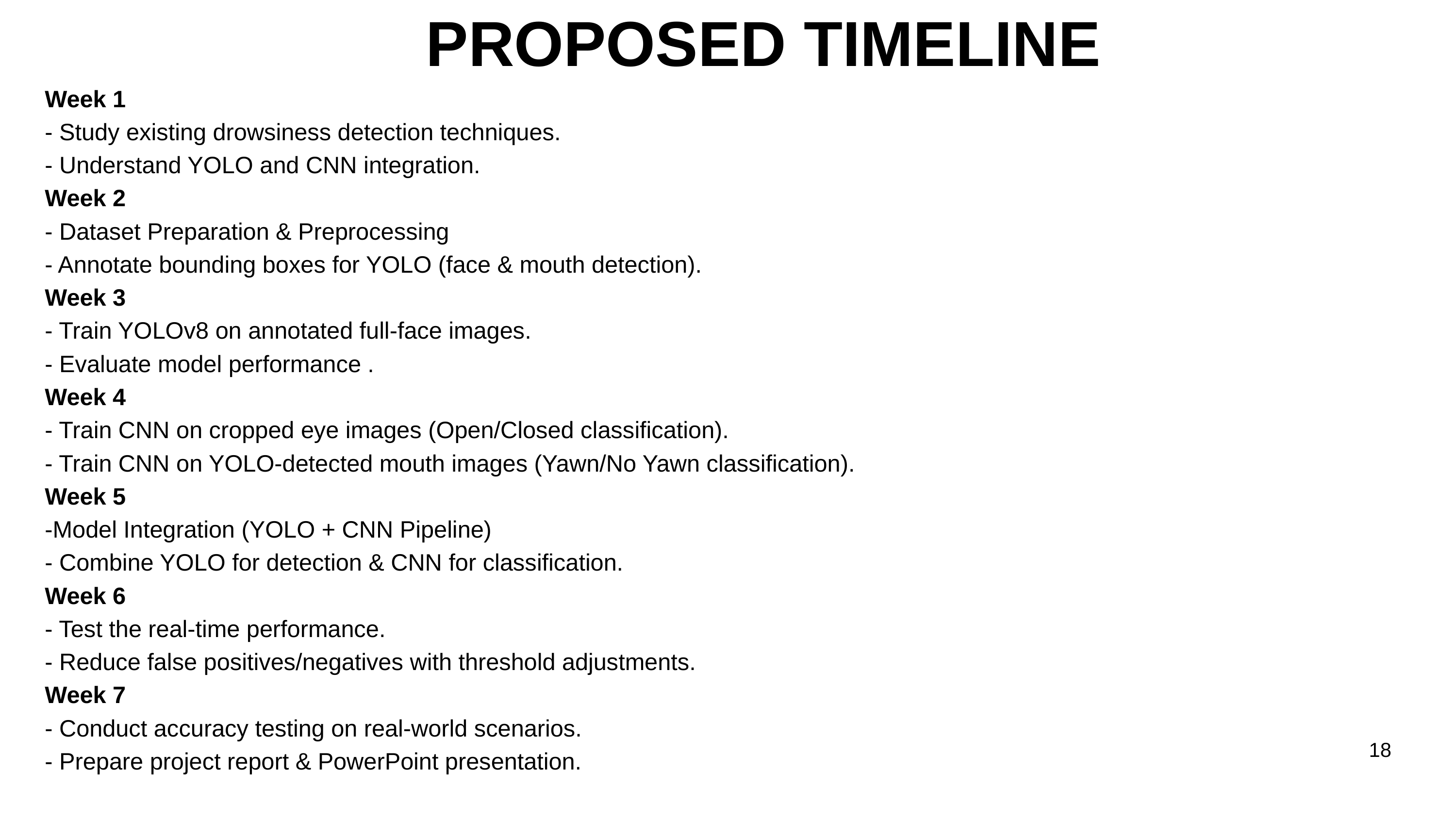

PROPOSED TIMELINE
Week 1
- Study existing drowsiness detection techniques.
- Understand YOLO and CNN integration.
Week 2
- Dataset Preparation & Preprocessing
- Annotate bounding boxes for YOLO (face & mouth detection).
Week 3
- Train YOLOv8 on annotated full-face images.
- Evaluate model performance .
Week 4
- Train CNN on cropped eye images (Open/Closed classification).
- Train CNN on YOLO-detected mouth images (Yawn/No Yawn classification).
Week 5
-Model Integration (YOLO + CNN Pipeline)
- Combine YOLO for detection & CNN for classification.
Week 6
- Test the real-time performance.
- Reduce false positives/negatives with threshold adjustments.
Week 7
- Conduct accuracy testing on real-world scenarios.
- Prepare project report & PowerPoint presentation.

18